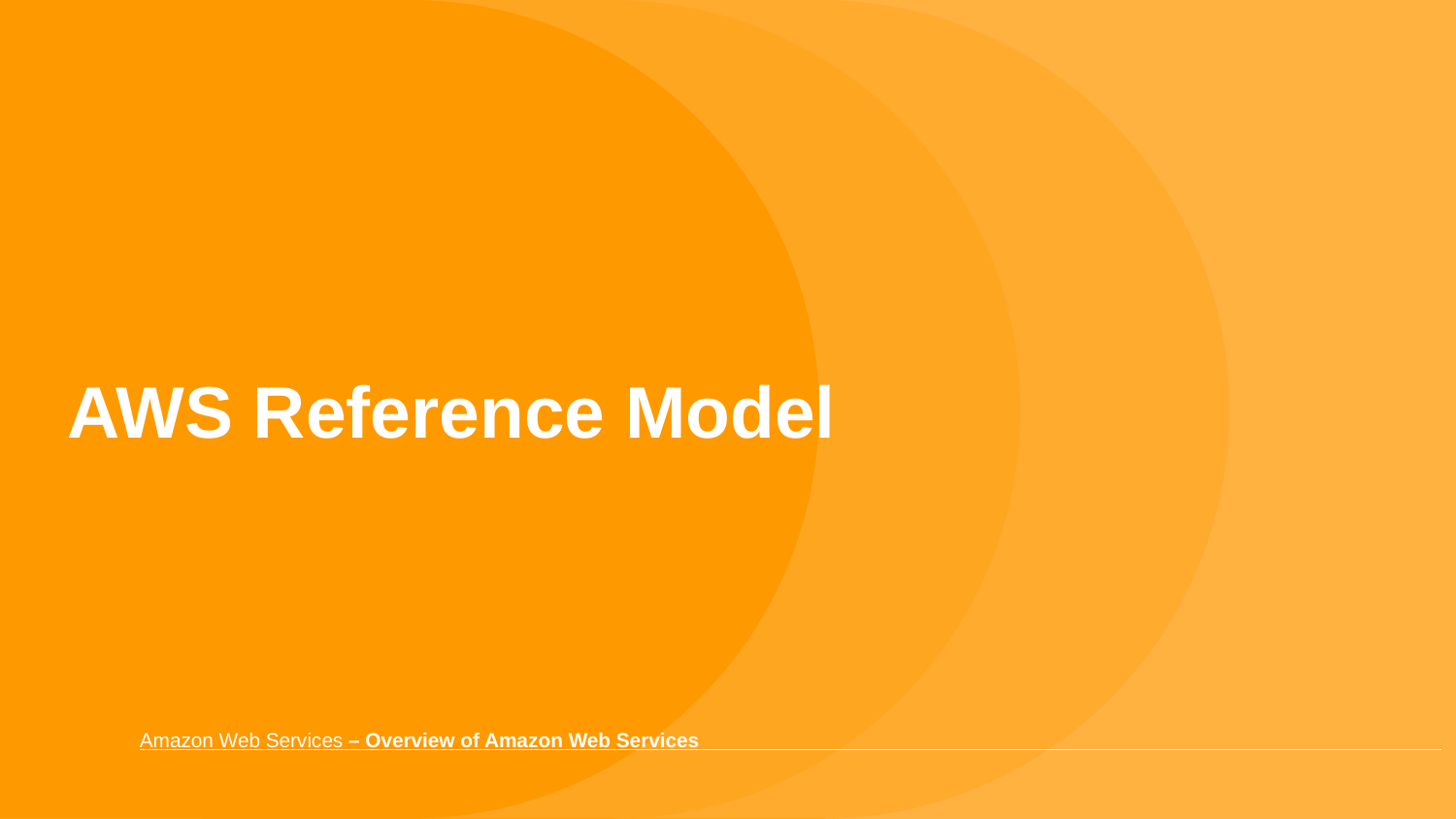

# AWS Reference Model
Amazon Web Services – Overview of Amazon Web Services